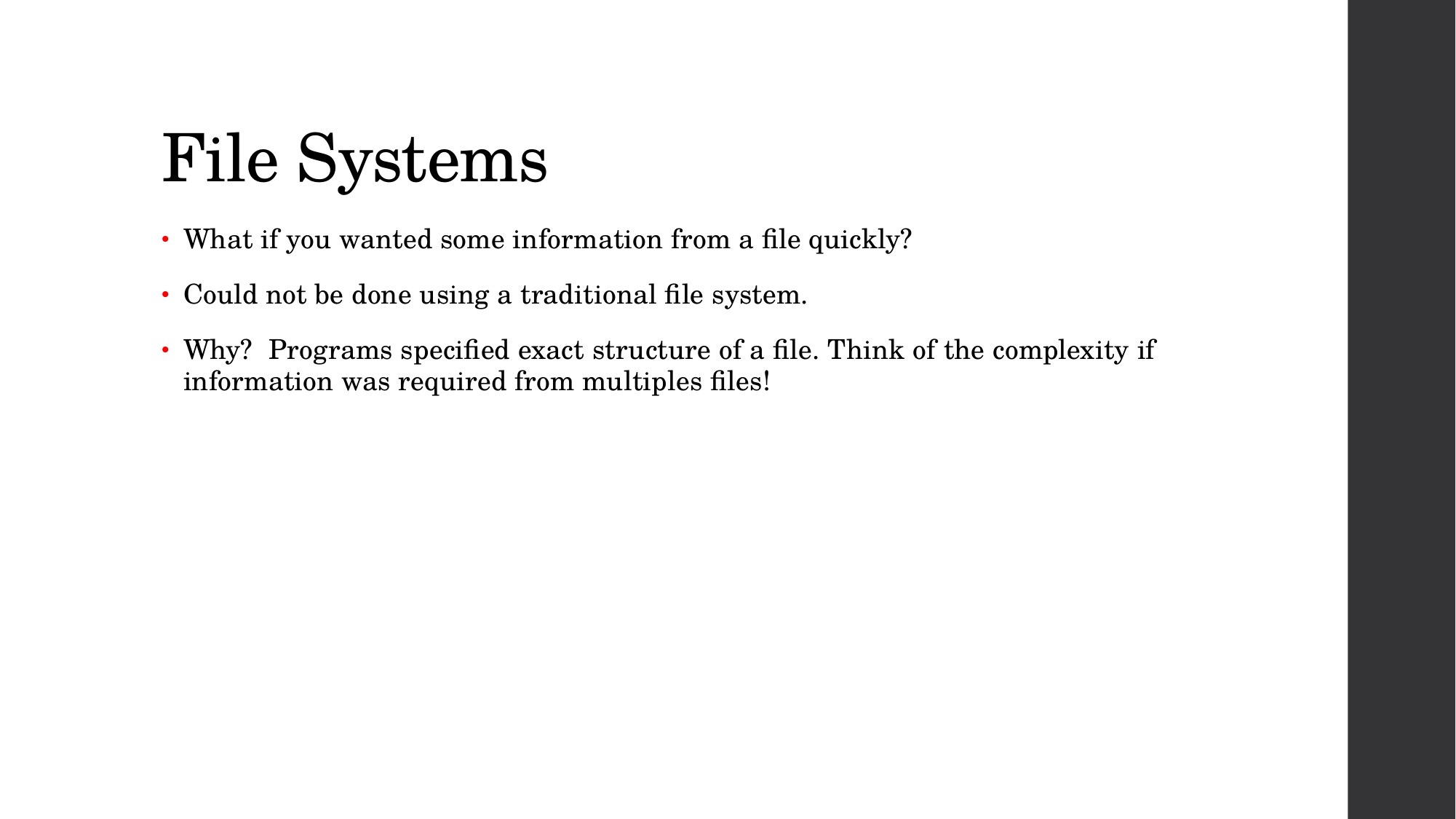

# File Systems
What if you wanted some information from a file quickly?
Could not be done using a traditional file system.
Why?  Programs specified exact structure of a file. Think of the complexity if information was required from multiples files!